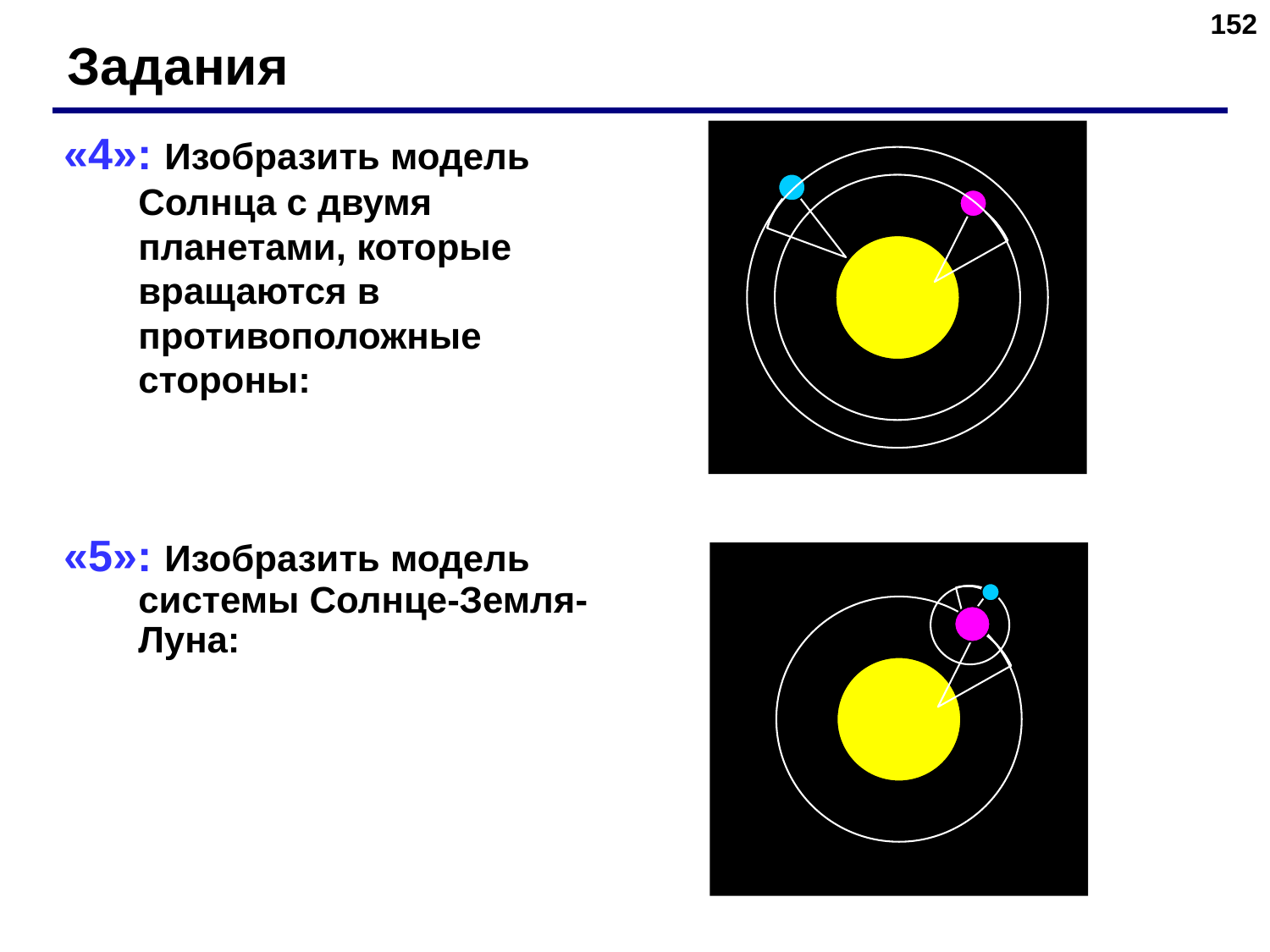

152
Задания
«4»: Изобразить модель Солнца с двумя планетами, которые вращаются в противоположные стороны:

«5»: Изобразить модель системы Солнце-Земля-Луна: